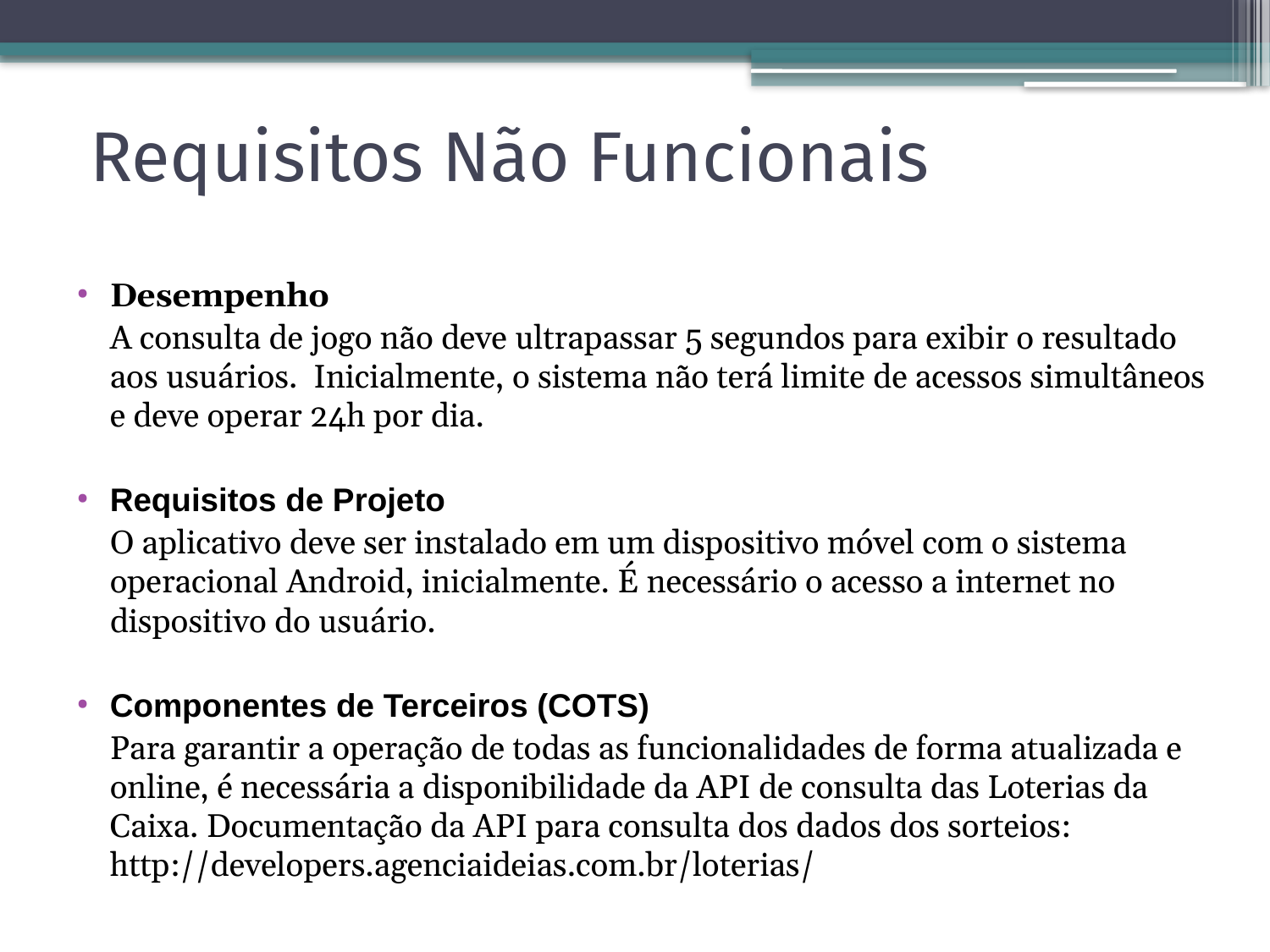

# Requisitos Não Funcionais
Desempenho
	A consulta de jogo não deve ultrapassar 5 segundos para exibir o resultado aos usuários.  Inicialmente, o sistema não terá limite de acessos simultâneos e deve operar 24h por dia.

Requisitos de Projeto
	O aplicativo deve ser instalado em um dispositivo móvel com o sistema operacional Android, inicialmente. É necessário o acesso a internet no dispositivo do usuário.

Componentes de Terceiros (COTS)
	Para garantir a operação de todas as funcionalidades de forma atualizada e online, é necessária a disponibilidade da API de consulta das Loterias da Caixa. Documentação da API para consulta dos dados dos sorteios: http://developers.agenciaideias.com.br/loterias/